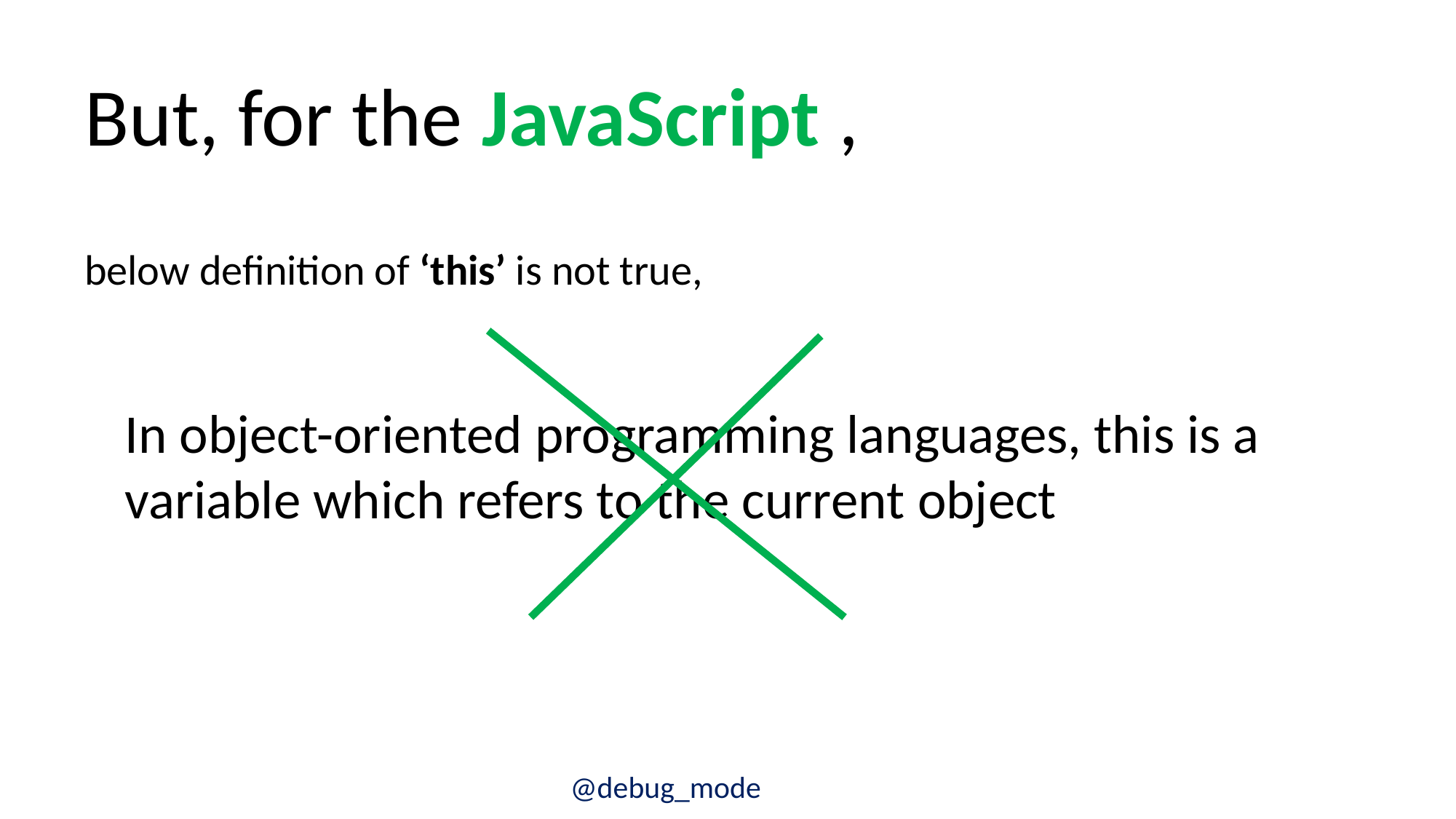

But, for the JavaScript ,

below definition of ‘this’ is not true,
In object-oriented programming languages, this is a variable which refers to the current object

@debug_mode